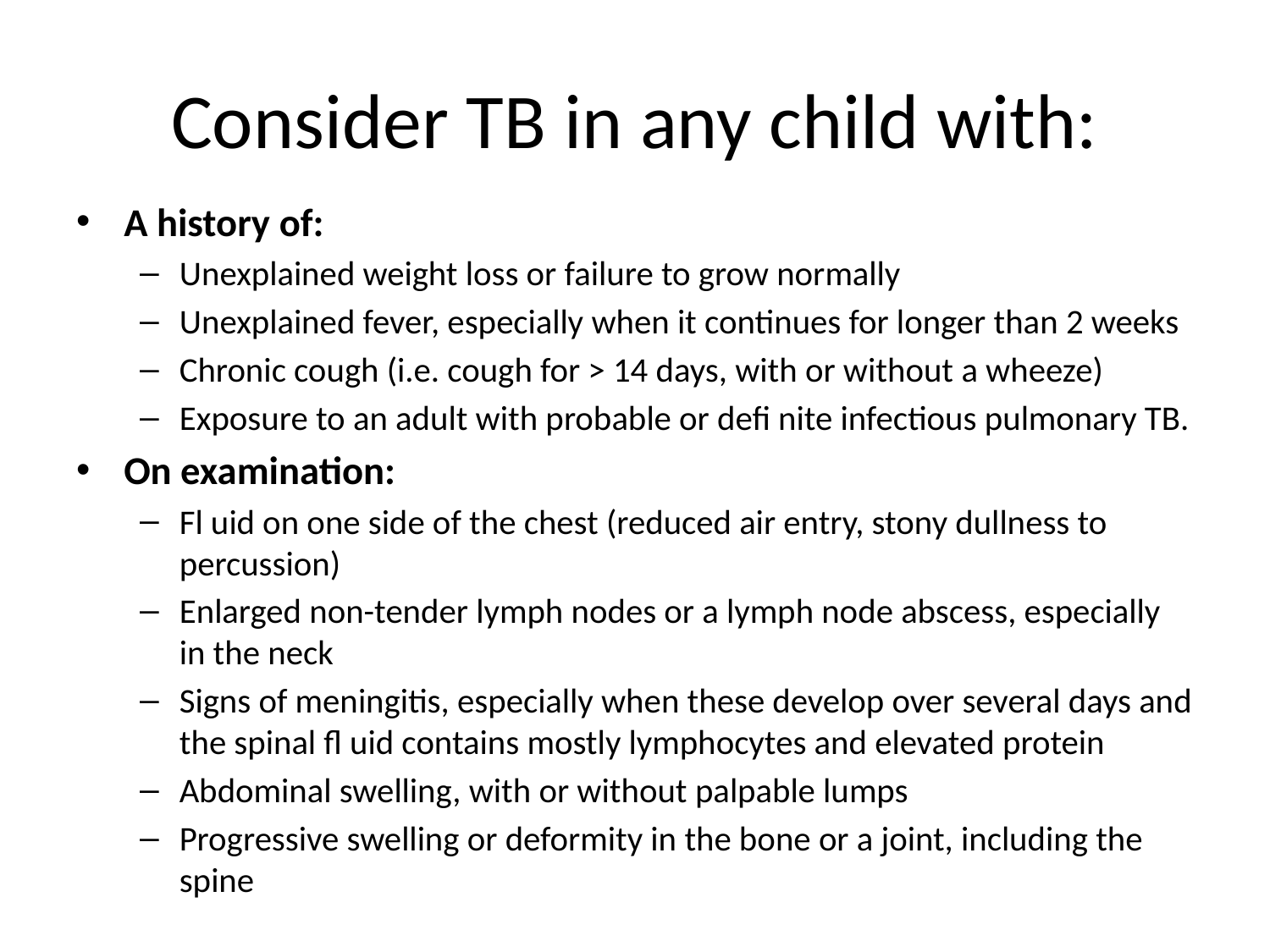

# Consider TB in any child with:
A history of:
Unexplained weight loss or failure to grow normally
Unexplained fever, especially when it continues for longer than 2 weeks
Chronic cough (i.e. cough for > 14 days, with or without a wheeze)
Exposure to an adult with probable or defi nite infectious pulmonary TB.
On examination:
Fl uid on one side of the chest (reduced air entry, stony dullness to percussion)
Enlarged non-tender lymph nodes or a lymph node abscess, especially in the neck
Signs of meningitis, especially when these develop over several days and the spinal fl uid contains mostly lymphocytes and elevated protein
Abdominal swelling, with or without palpable lumps
Progressive swelling or deformity in the bone or a joint, including the spine